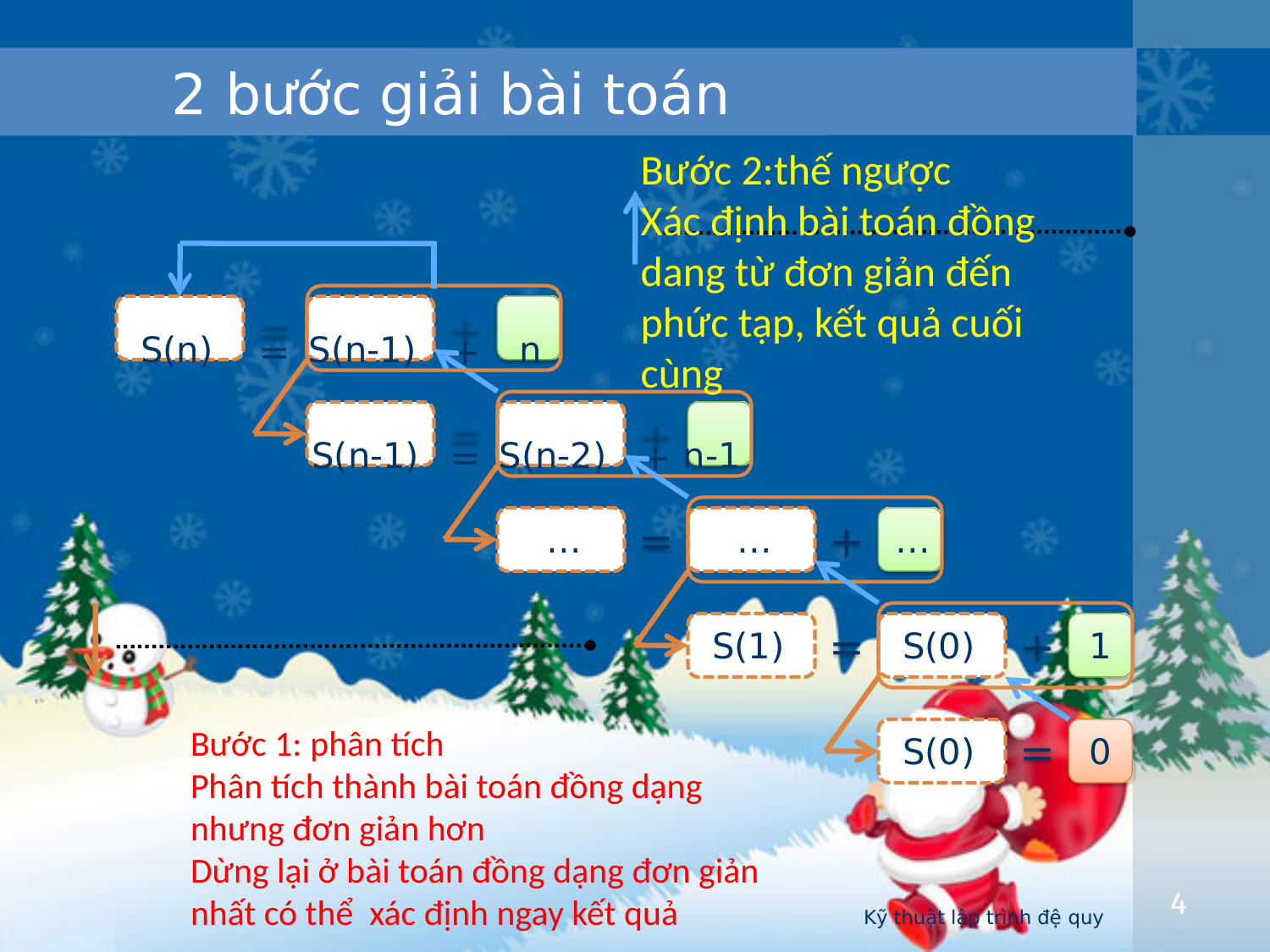

# 2 bước giải bài toán
Bước 2:thế ngược
Xác định bài toán đồng dang từ đơn giản đến phức tạp, kết quả cuối cùng

S(n)	= S(n-1)	+	n

S(n-1)	= S(n-2)	+ n-1

=
+
…
…
…

=
+
S(1)
S(0)
1

Bước 1: phân tích
Phân tích thành bài toán đồng dạng nhưng đơn giản hơn
Dừng lại ở bài toán đồng dạng đơn giản nhất có thể  xác định ngay kết quả

=
S(0)
0

4
Kỹ thuật lập trình đệ quy